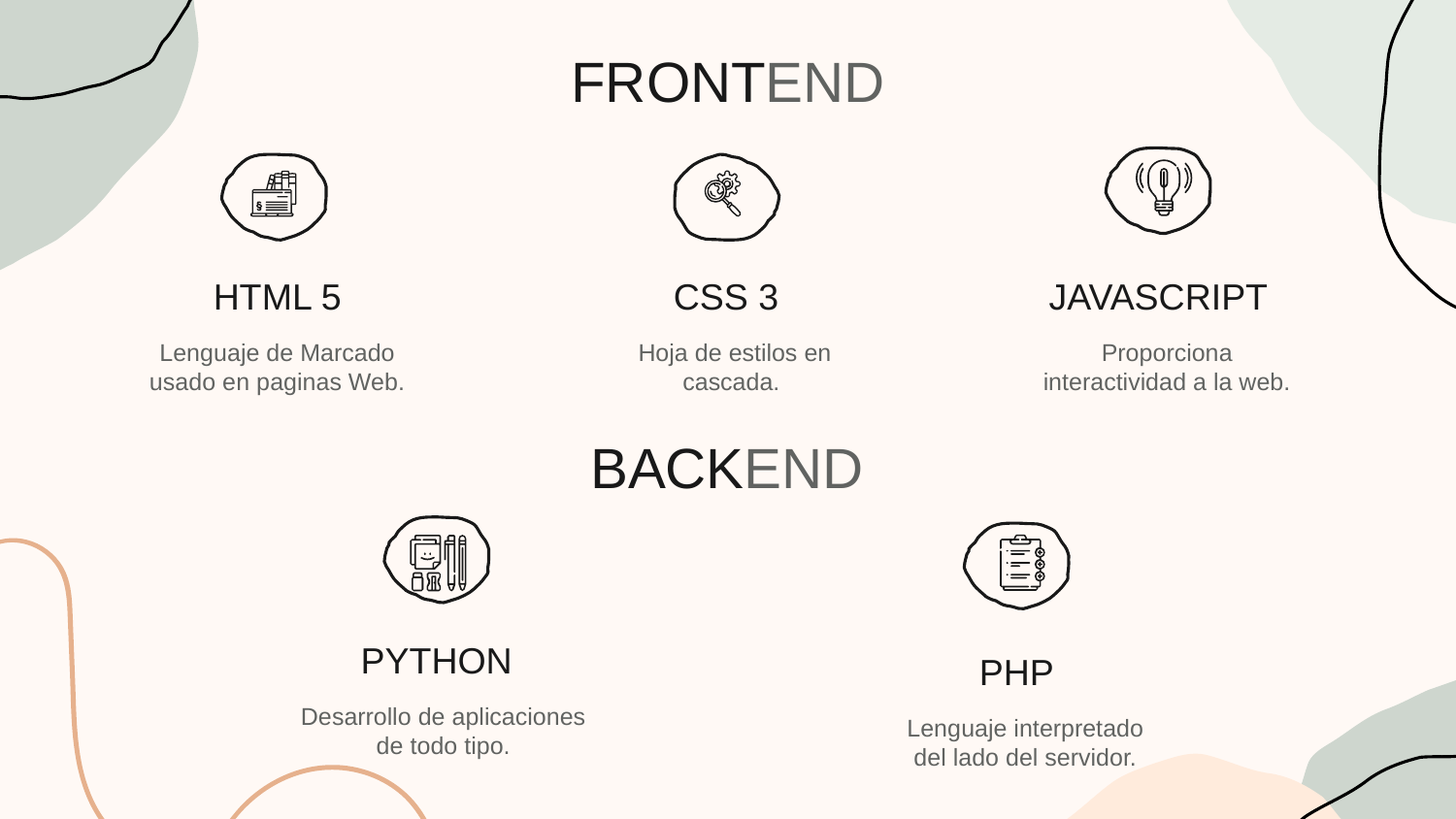

# FRONTEND

HTML 5
CSS 3
JAVASCRIPT
Lenguaje de Marcado usado en paginas Web.
Hoja de estilos en cascada.
Proporciona interactividad a la web.
BACKEND

PYTHON
PHP
Desarrollo de aplicaciones de todo tipo.
Lenguaje interpretado del lado del servidor.